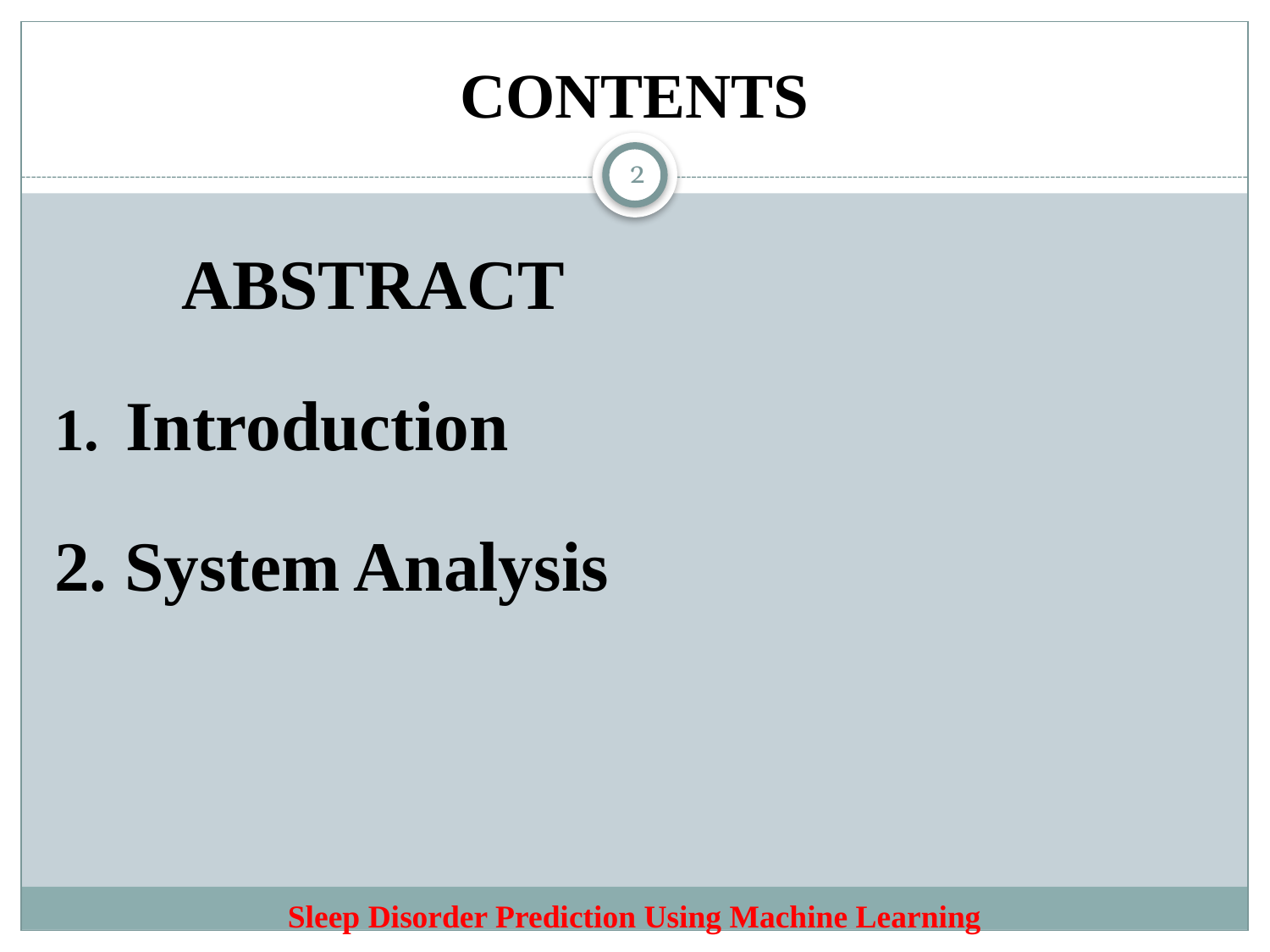

# CONTENTS
2
	ABSTRACT
Introduction
2. System Analysis

Sleep Disorder Prediction Using Machine Learning